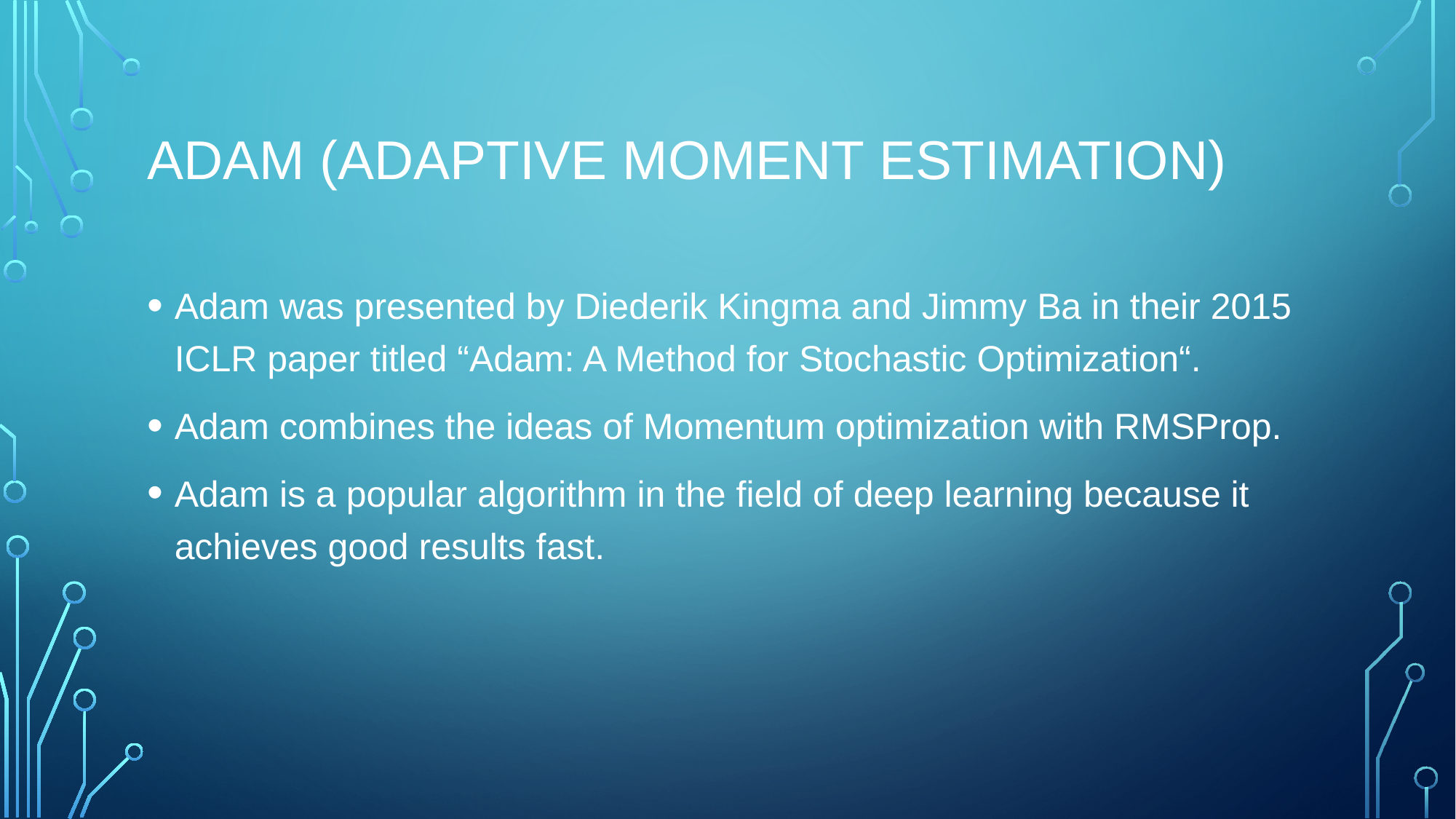

# Adam (Adaptive moment estimation)
Adam was presented by Diederik Kingma and Jimmy Ba in their 2015 ICLR paper titled “Adam: A Method for Stochastic Optimization“.
Adam combines the ideas of Momentum optimization with RMSProp.
Adam is a popular algorithm in the field of deep learning because it achieves good results fast.